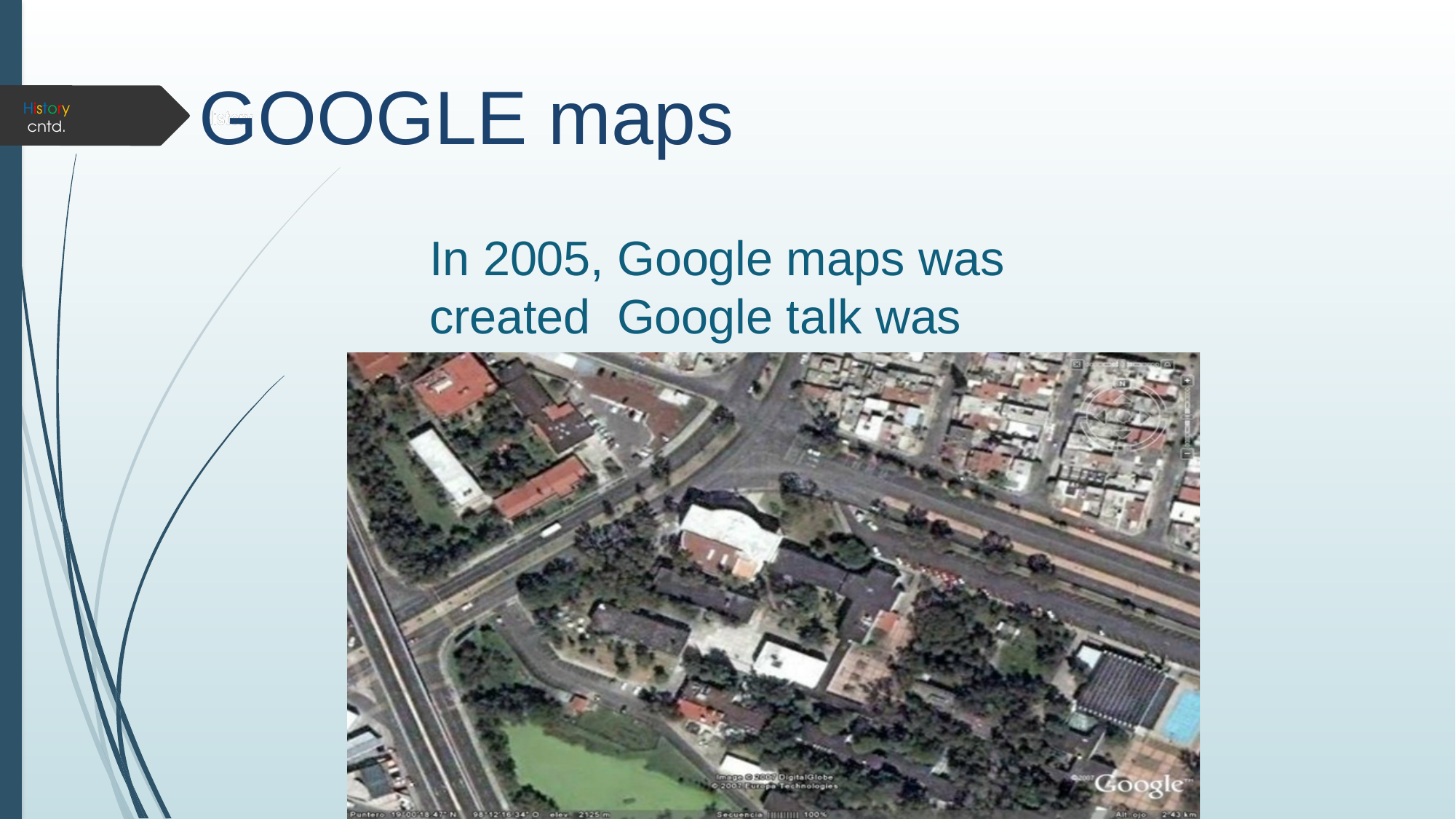

GOOGLE maps
History
 cntd.
# In 2005, Google maps was created  Google talk was launched.